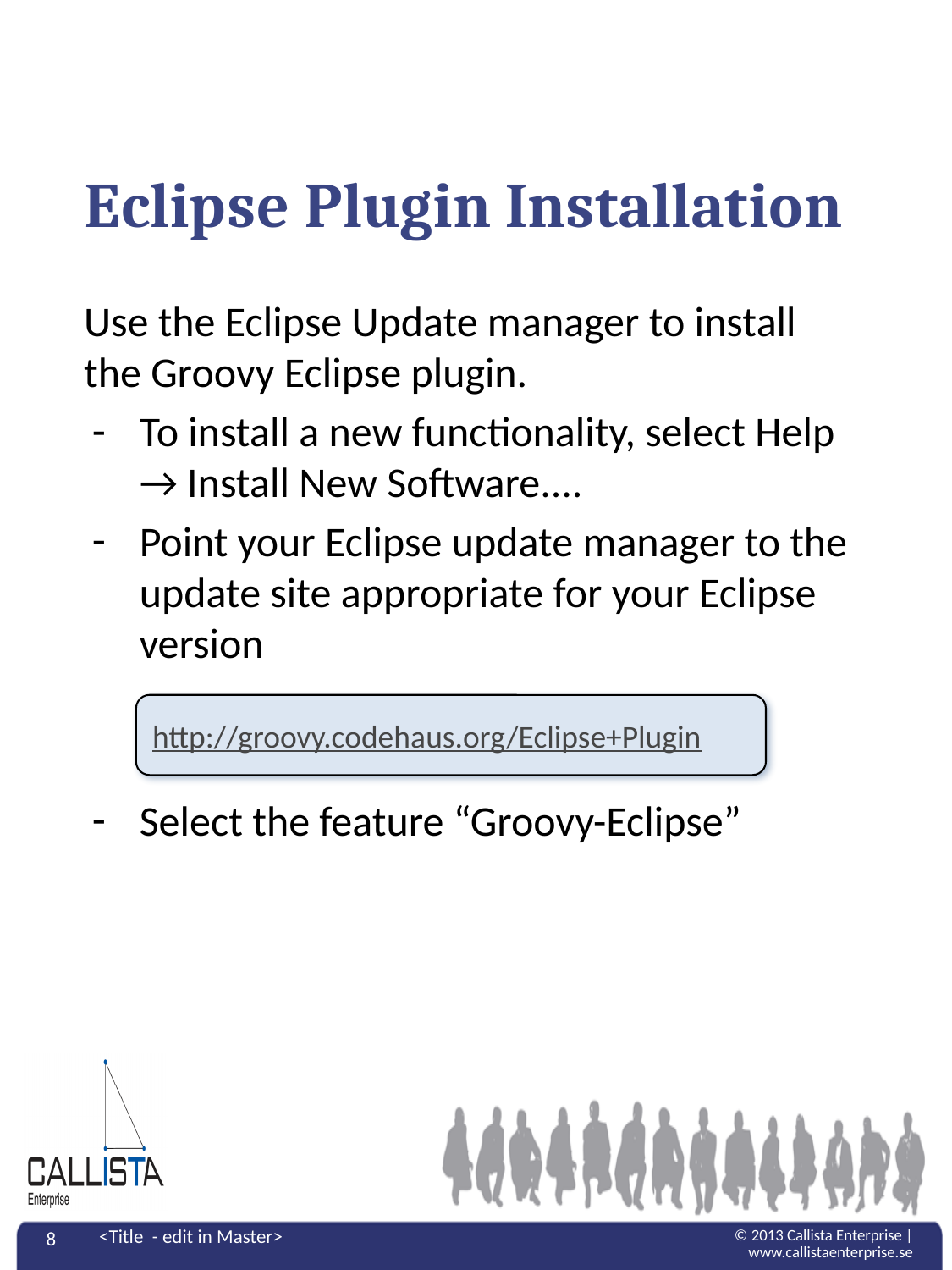

# Eclipse Plugin Installation
Use the Eclipse Update manager to install the Groovy Eclipse plugin.
To install a new functionality, select Help → Install New Software....
Point your Eclipse update manager to the update site appropriate for your Eclipse version

Select the feature “Groovy-Eclipse”
http://groovy.codehaus.org/Eclipse+Plugin